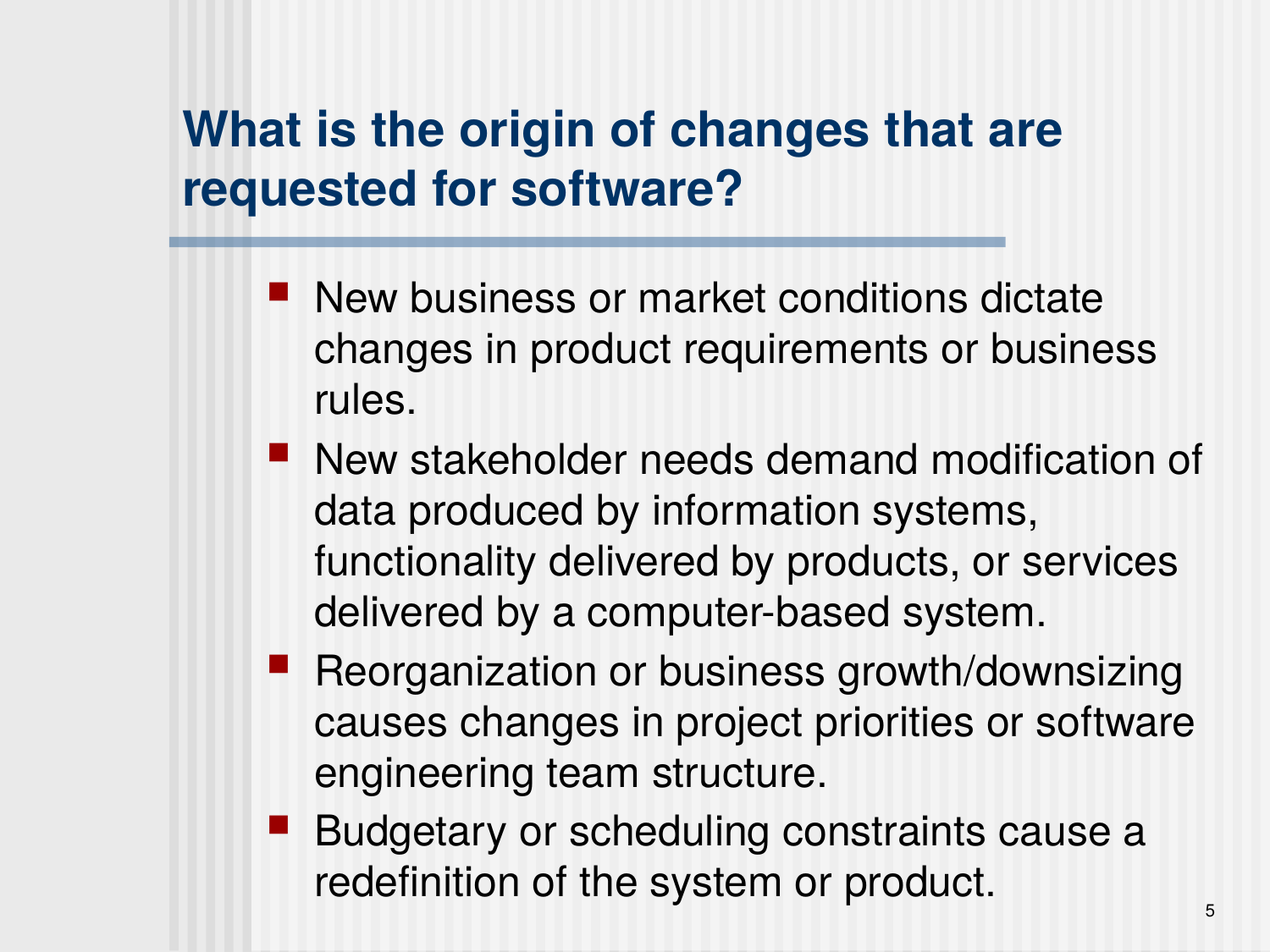

# What is the origin of changes that are requested for software?
New business or market conditions dictate changes in product requirements or business rules.
New stakeholder needs demand modification of data produced by information systems, functionality delivered by products, or services delivered by a computer-based system.
Reorganization or business growth/downsizing causes changes in project priorities or software engineering team structure.
Budgetary or scheduling constraints cause a redefinition of the system or product.

5